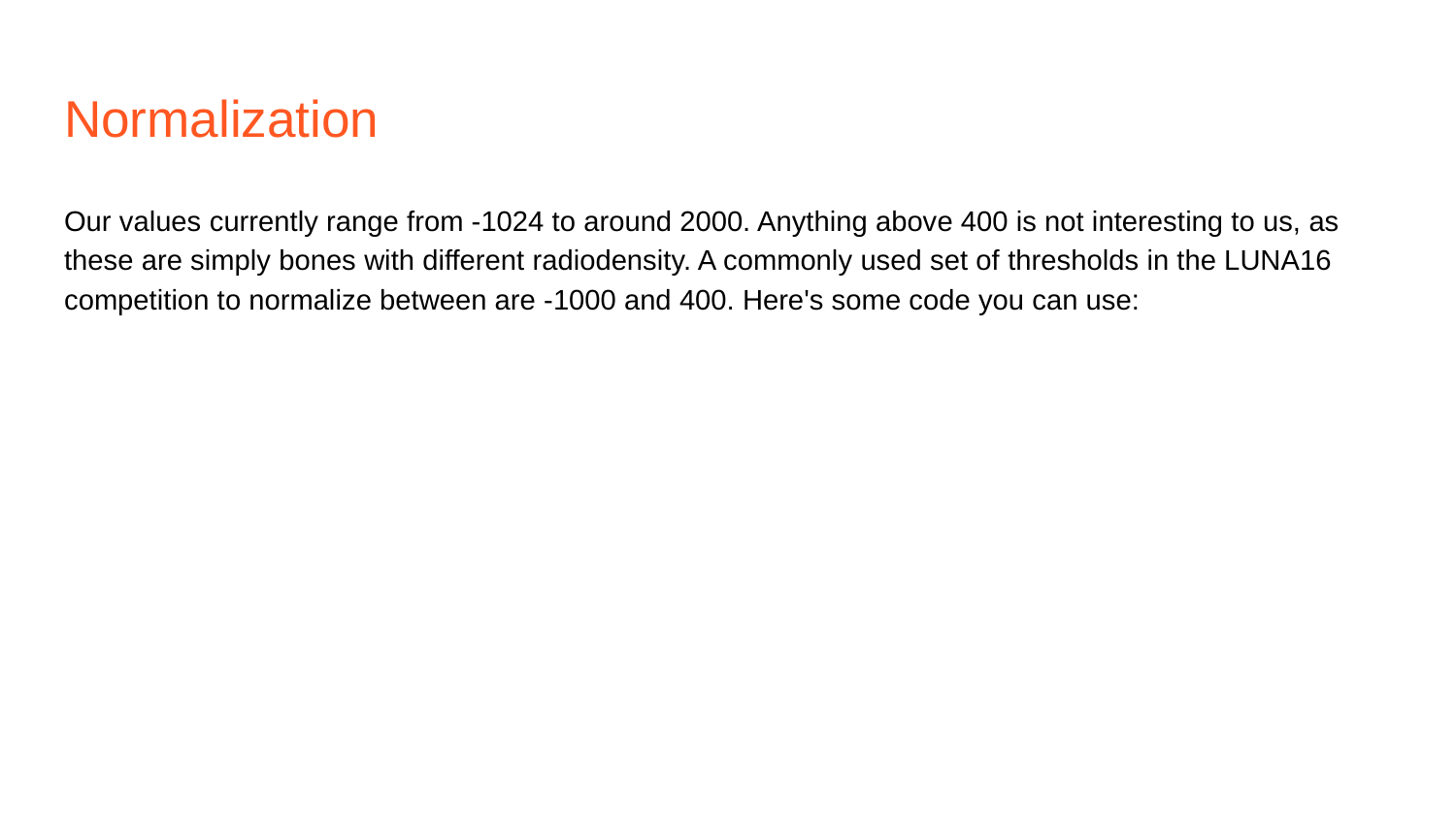

# Normalization
Our values currently range from -1024 to around 2000. Anything above 400 is not interesting to us, as these are simply bones with different radiodensity. A commonly used set of thresholds in the LUNA16 competition to normalize between are -1000 and 400. Here's some code you can use: